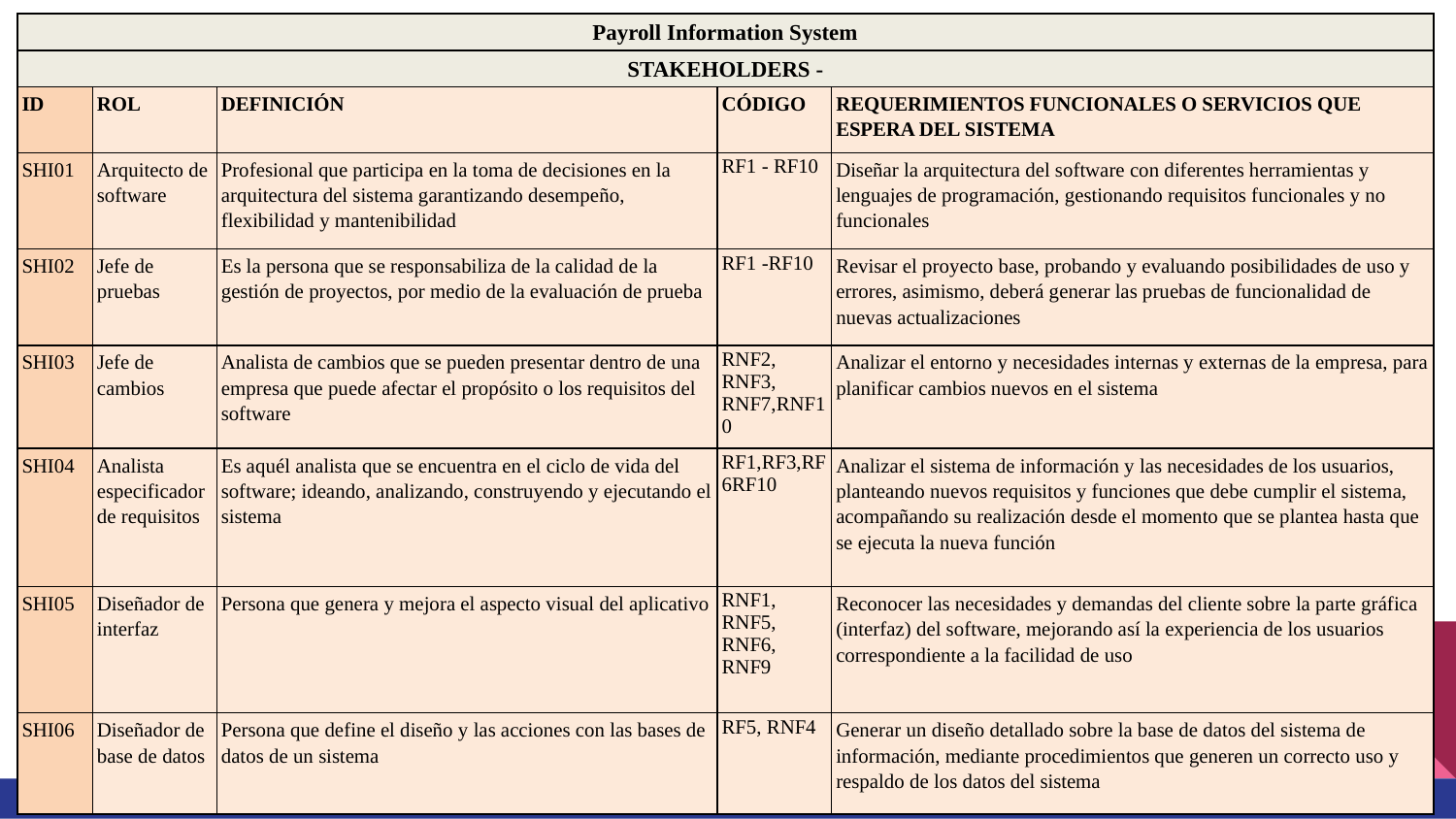

| Payroll Information System |  |  |  |  |  |  |  |  |  |
| --- | --- | --- | --- | --- | --- | --- | --- | --- | --- |
| STAKEHOLDERS - |  |  |  |  |  |  |  |  |  |
# Stakeholder
| ID | ROL | DEFINICIÓN | CÓDIGO | REQUERIMIENTOS FUNCIONALES O SERVICIOS QUE ESPERA DEL SISTEMA |
| --- | --- | --- | --- | --- |
| SHI01 | Arquitecto de software | Profesional que participa en la toma de decisiones en la arquitectura del sistema garantizando desempeño, flexibilidad y mantenibilidad | RF1 - RF10 | Diseñar la arquitectura del software con diferentes herramientas y lenguajes de programación, gestionando requisitos funcionales y no funcionales |
| SHI02 | Jefe de pruebas | Es la persona que se responsabiliza de la calidad de la gestión de proyectos, por medio de la evaluación de prueba | RF1 -RF10 | Revisar el proyecto base, probando y evaluando posibilidades de uso y errores, asimismo, deberá generar las pruebas de funcionalidad de nuevas actualizaciones |
| SHI03 | Jefe de cambios | Analista de cambios que se pueden presentar dentro de una empresa que puede afectar el propósito o los requisitos del software | RNF2, RNF3, RNF7,RNF10 | Analizar el entorno y necesidades internas y externas de la empresa, para planificar cambios nuevos en el sistema |
| SHI04 | Analista especificador de requisitos | Es aquél analista que se encuentra en el ciclo de vida del software; ideando, analizando, construyendo y ejecutando el sistema | RF1,RF3,RF6RF10 | Analizar el sistema de información y las necesidades de los usuarios, planteando nuevos requisitos y funciones que debe cumplir el sistema, acompañando su realización desde el momento que se plantea hasta que se ejecuta la nueva función |
| SHI05 | Diseñador de interfaz | Persona que genera y mejora el aspecto visual del aplicativo | RNF1, RNF5, RNF6, RNF9 | Reconocer las necesidades y demandas del cliente sobre la parte gráfica (interfaz) del software, mejorando así la experiencia de los usuarios correspondiente a la facilidad de uso |
| SHI06 | Diseñador de base de datos | Persona que define el diseño y las acciones con las bases de datos de un sistema | RF5, RNF4 | Generar un diseño detallado sobre la base de datos del sistema de información, mediante procedimientos que generen un correcto uso y respaldo de los datos del sistema |
Stakeholders_V1 - Hojas de cálculo de Google